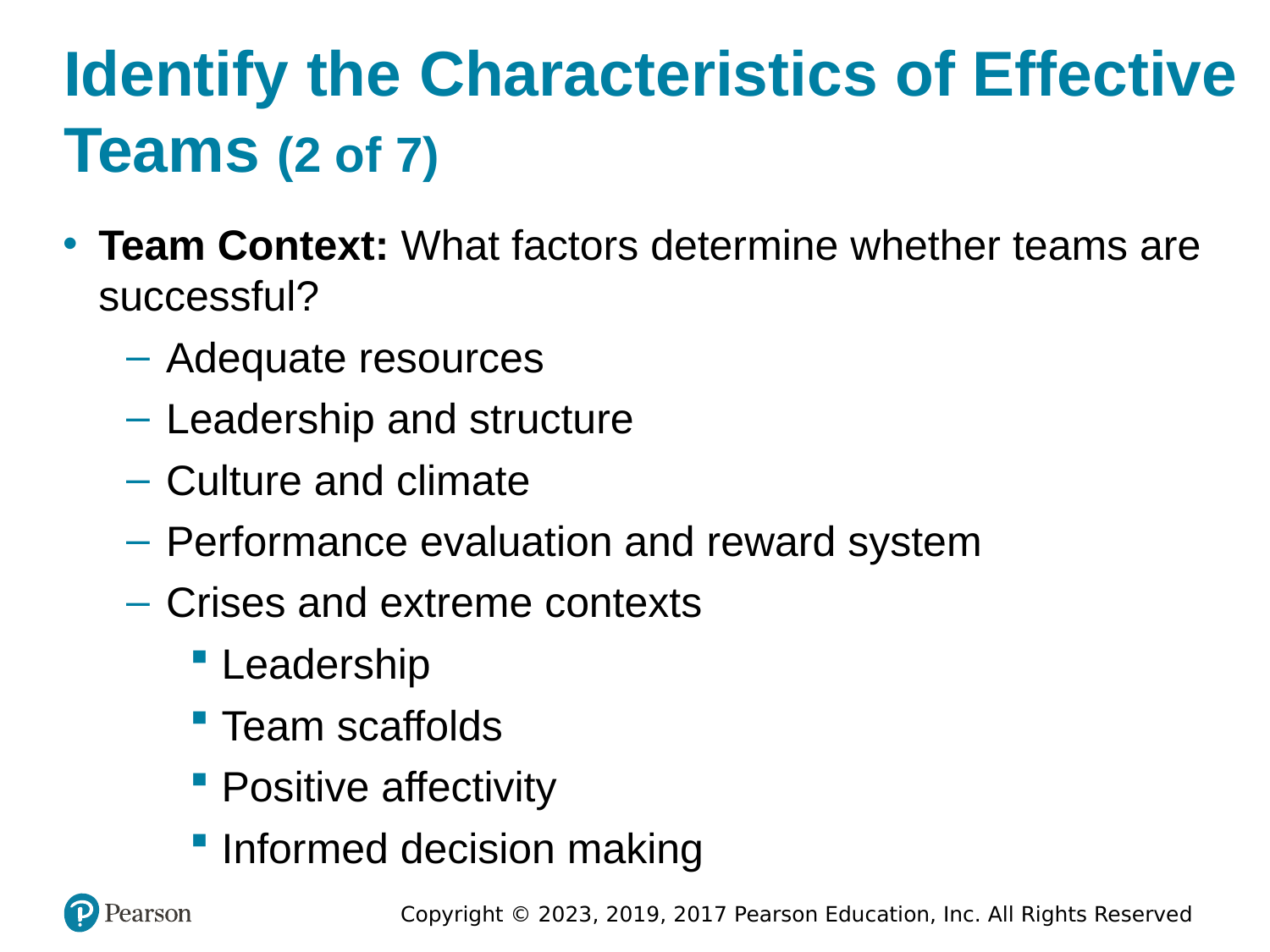

# Identify the Characteristics of Effective Teams (2 of 7)
Team Context: What factors determine whether teams are successful?
Adequate resources
Leadership and structure
Culture and climate
Performance evaluation and reward system
Crises and extreme contexts
Leadership
Team scaffolds
Positive affectivity
Informed decision making